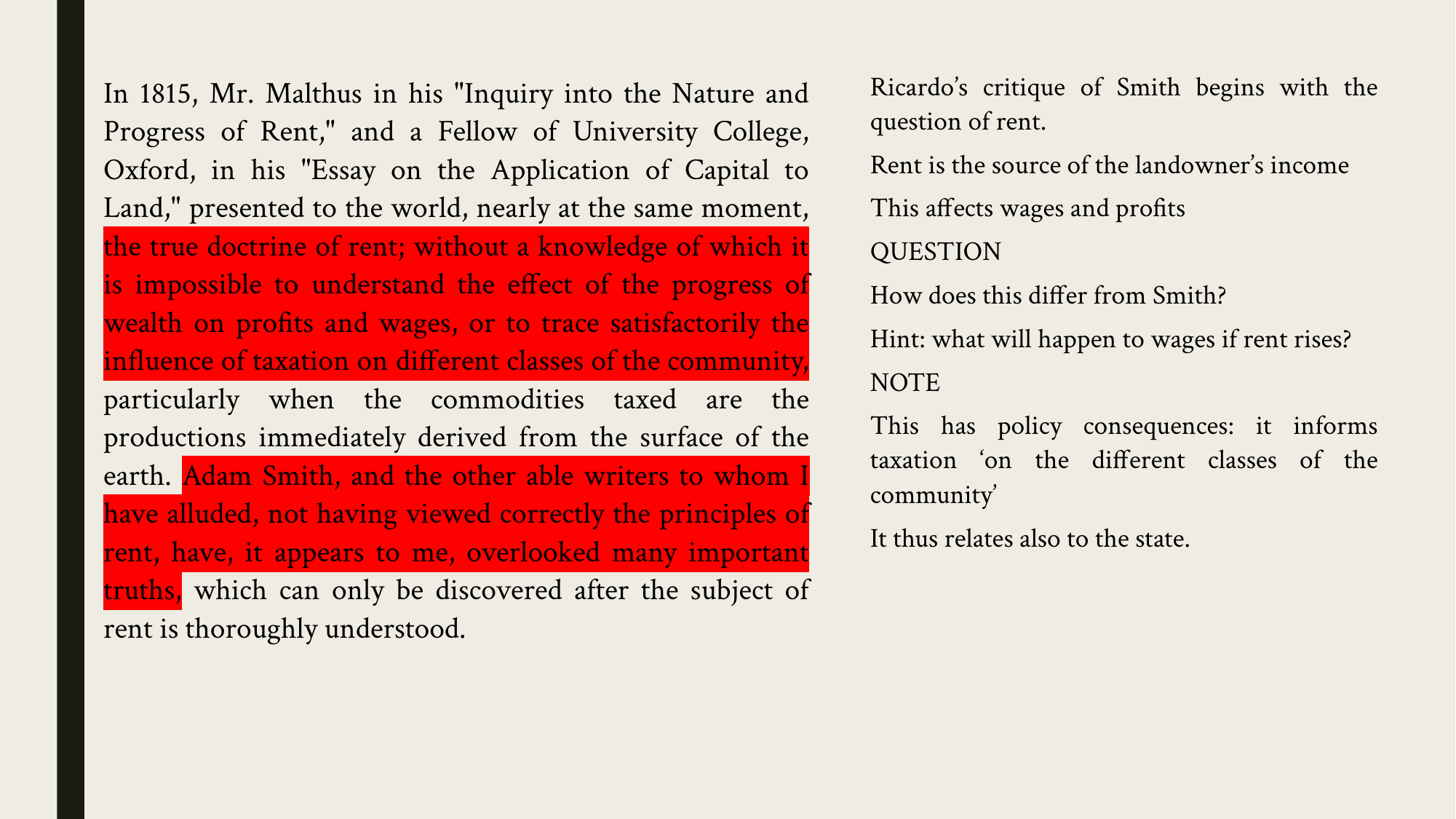

Ricardo’s critique of Smith begins with the question of rent.
Rent is the source of the landowner’s income
This affects wages and profits
QUESTION
How does this differ from Smith?
Hint: what will happen to wages if rent rises?
NOTE
This has policy consequences: it informs taxation ‘on the different classes of the community’
It thus relates also to the state.

In 1815, Mr. Malthus in his "Inquiry into the Nature and Progress of Rent," and a Fellow of University College, Oxford, in his "Essay on the Application of Capital to Land," presented to the world, nearly at the same moment, the true doctrine of rent; without a knowledge of which it is impossible to understand the effect of the progress of wealth on profits and wages, or to trace satisfactorily the influence of taxation on different classes of the community, particularly when the commodities taxed are the productions immediately derived from the surface of the earth. Adam Smith, and the other able writers to whom I have alluded, not having viewed correctly the principles of rent, have, it appears to me, overlooked many important truths, which can only be discovered after the subject of rent is thoroughly understood.